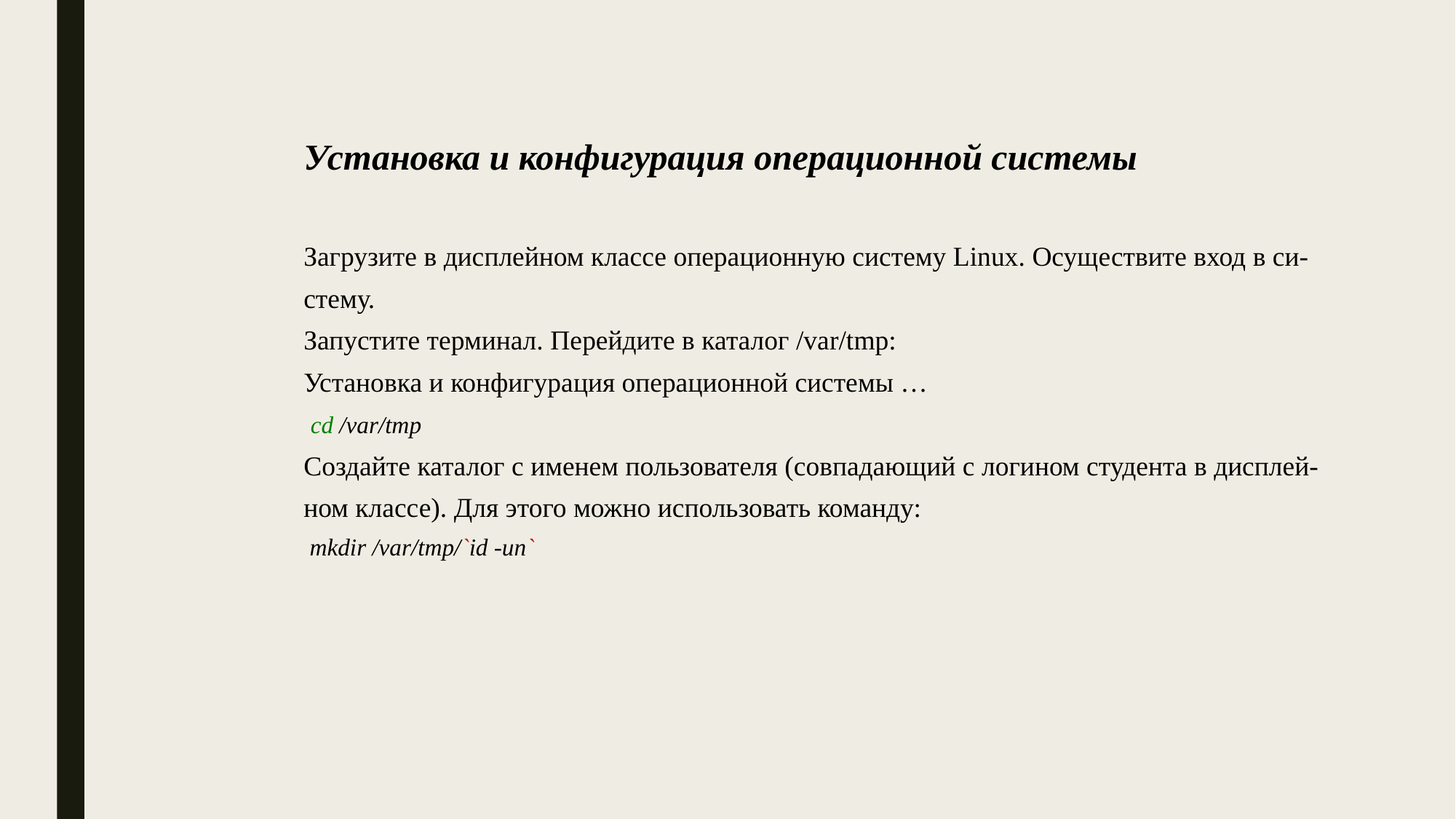

Установка и конфигурация операционной системы

Загрузите в дисплейном классе операционную систему Linux. Осуществите вход в си-
стему.
Запустите терминал. Перейдите в каталог /var/tmp:
Установка и конфигурация операционной системы …
 cd /var/tmp
Создайте каталог с именем пользователя (совпадающий с логином студента в дисплей-
ном классе). Для этого можно использовать команду:
 mkdir /var/tmp/`id -un`